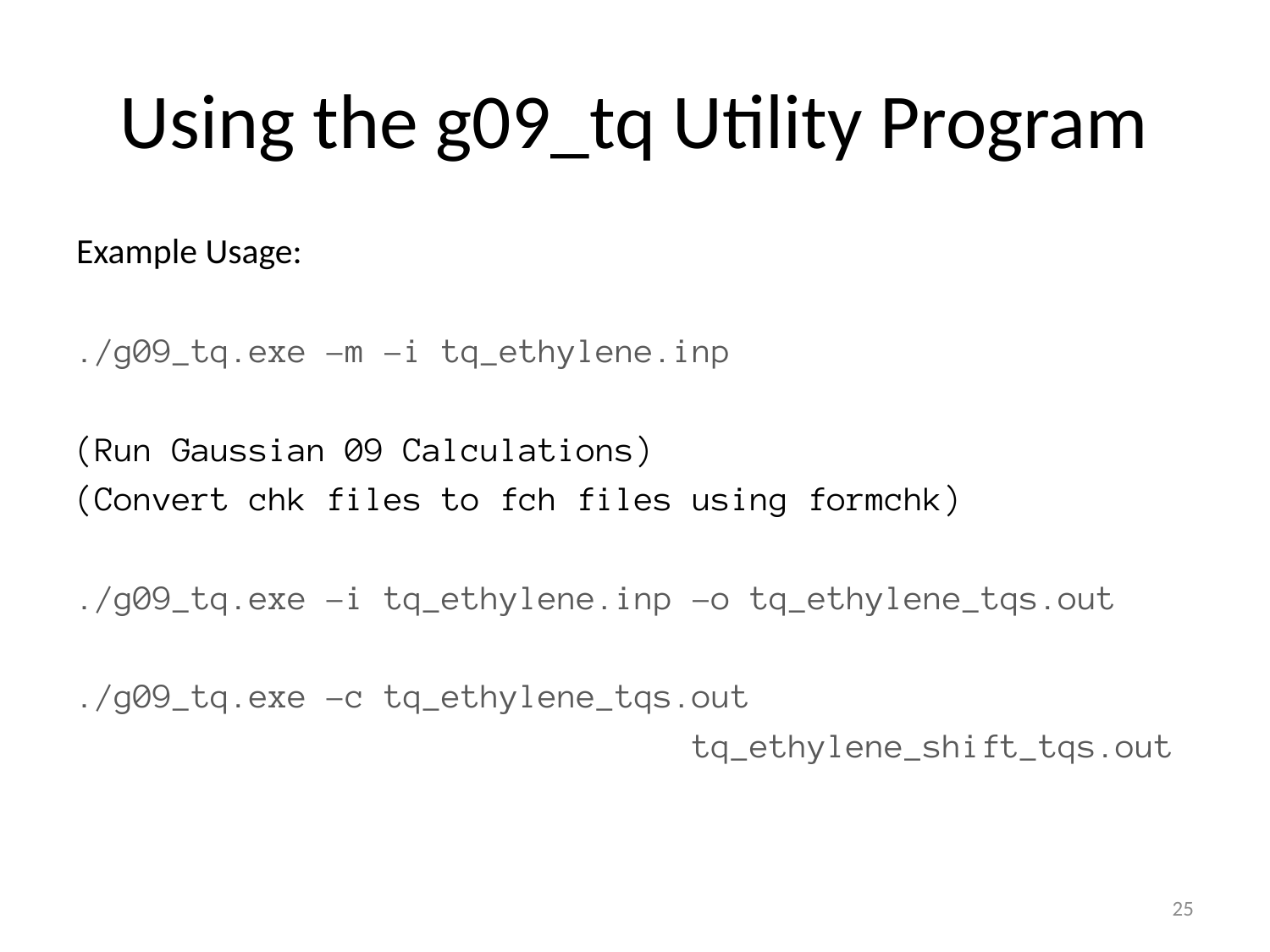

# Using the g09_tq Utility Program
Example Usage:

./g09_tq.exe –m –i tq_ethylene.inp

(Run Gaussian 09 Calculations)
(Convert chk files to fch files using formchk)

./g09_tq.exe –i tq_ethylene.inp –o tq_ethylene_tqs.out

./g09_tq.exe –c tq_ethylene_tqs.out
                                tq_ethylene_shift_tqs.out
25